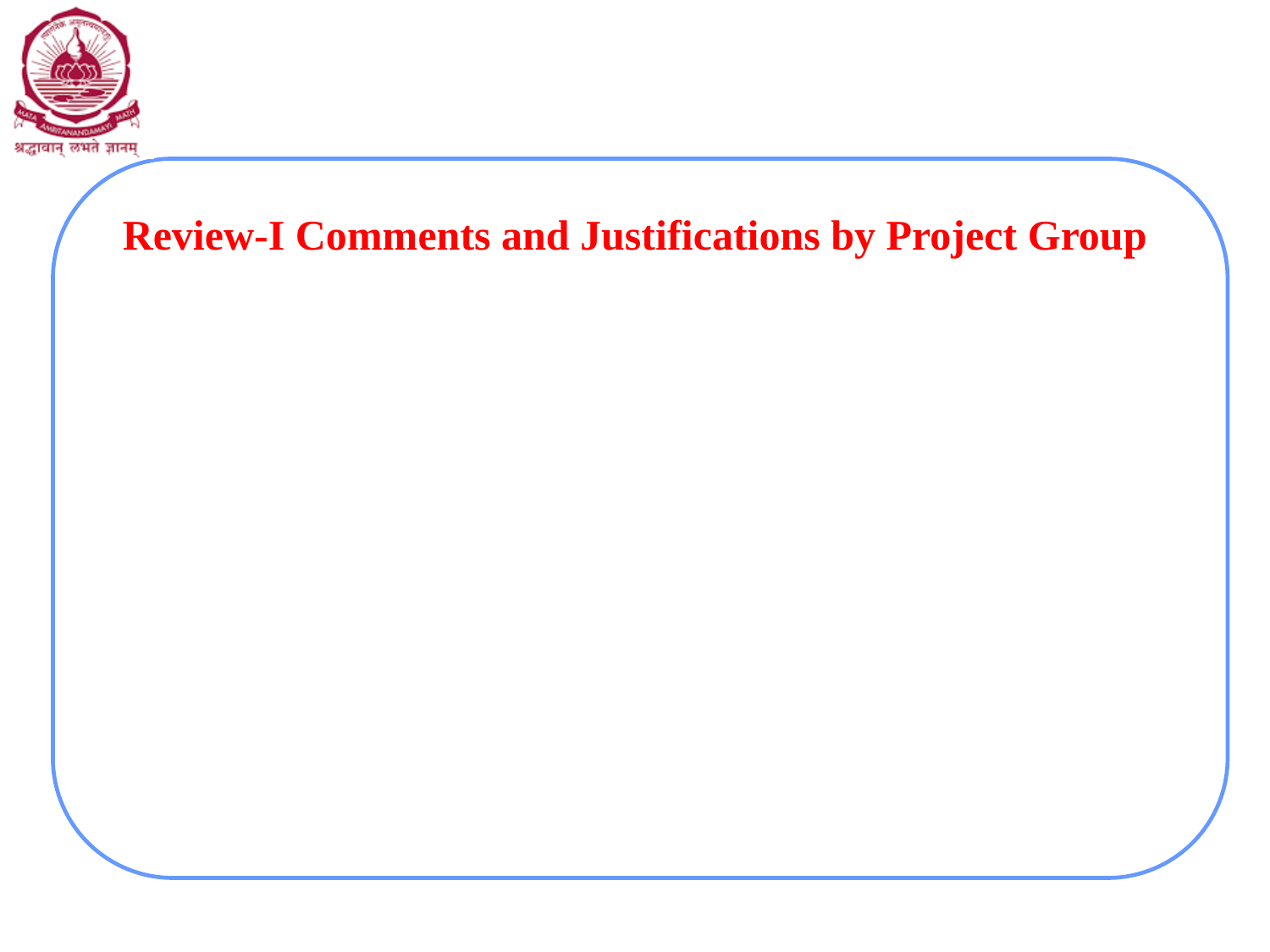

# Review-I Comments and Justifications by Project Group